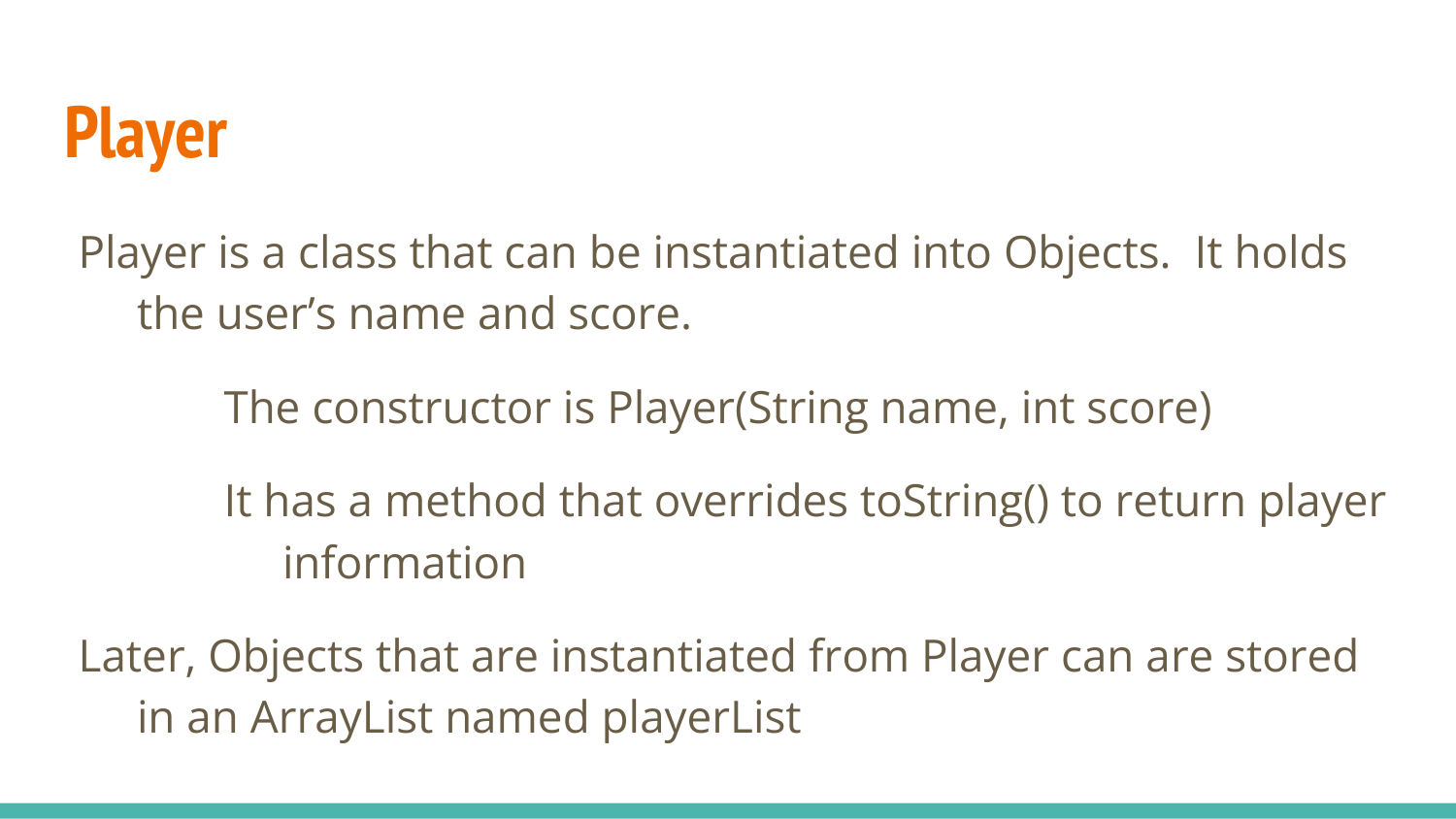

# Player
Player is a class that can be instantiated into Objects.  It holds the user’s name and score.
The constructor is Player(String name, int score)
It has a method that overrides toString() to return player information
Later, Objects that are instantiated from Player can are stored in an ArrayList named playerList